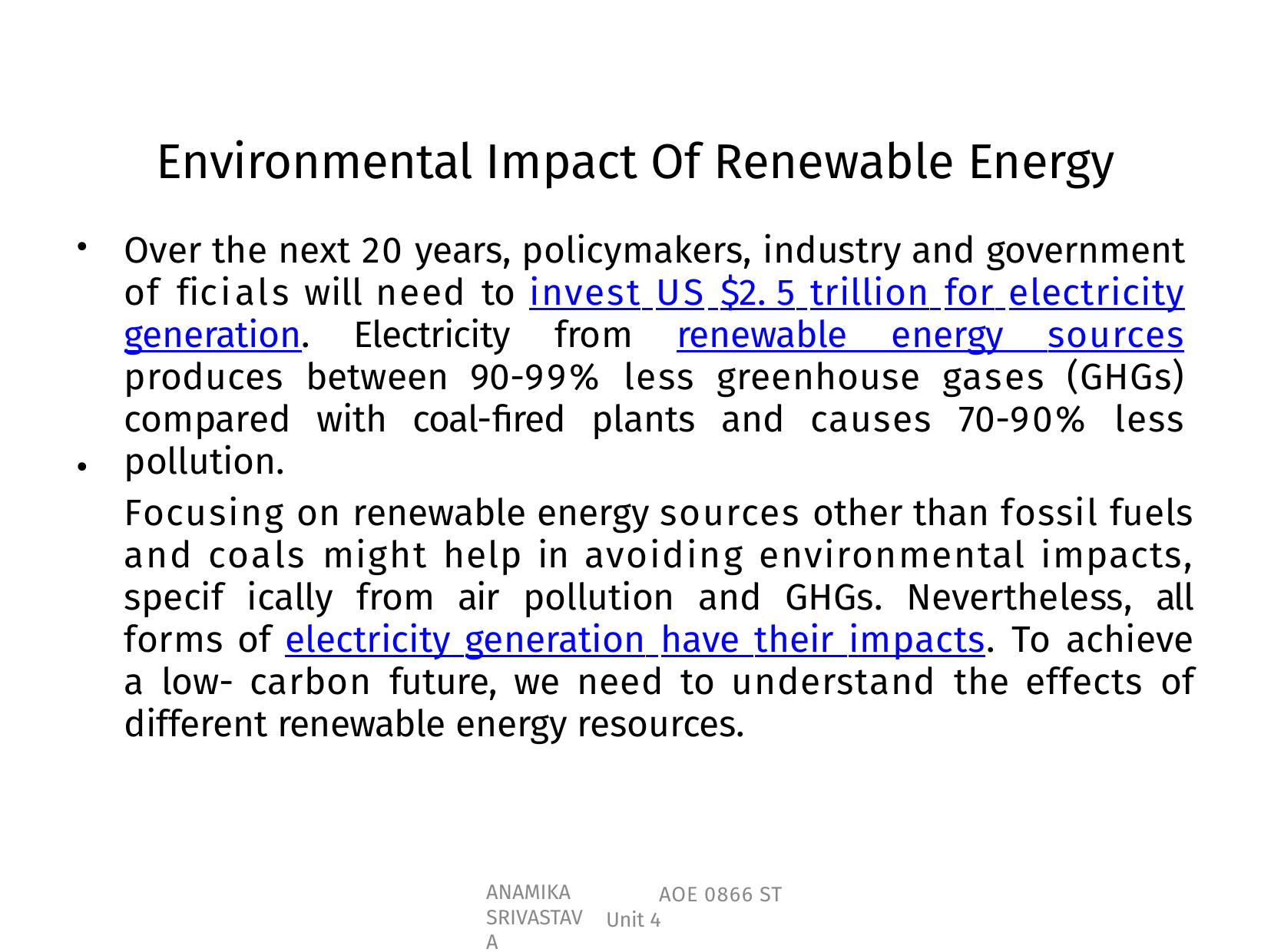

# Environmental Impact Of Renewable Energy
•
Over the next 20 years, policymakers, industry and government of ficials will need to invest US $2. 5 trillion for electricity generation. Electricity from renewable energy sources produces between 90-99% less greenhouse gases (GHGs) compared with coal-ﬁred plants and causes 70-90% less pollution.
Focusing on renewable energy sources other than fossil fuels and coals might help in avoiding environmental impacts, specif ically from air pollution and GHGs. Nevertheless, all forms of electricity generation have their impacts. To achieve a low- carbon future, we need to understand the effects of different renewable energy resources.
•
ANAMIKA SRIVASTAVA
AOE 0866 ST
Unit 4